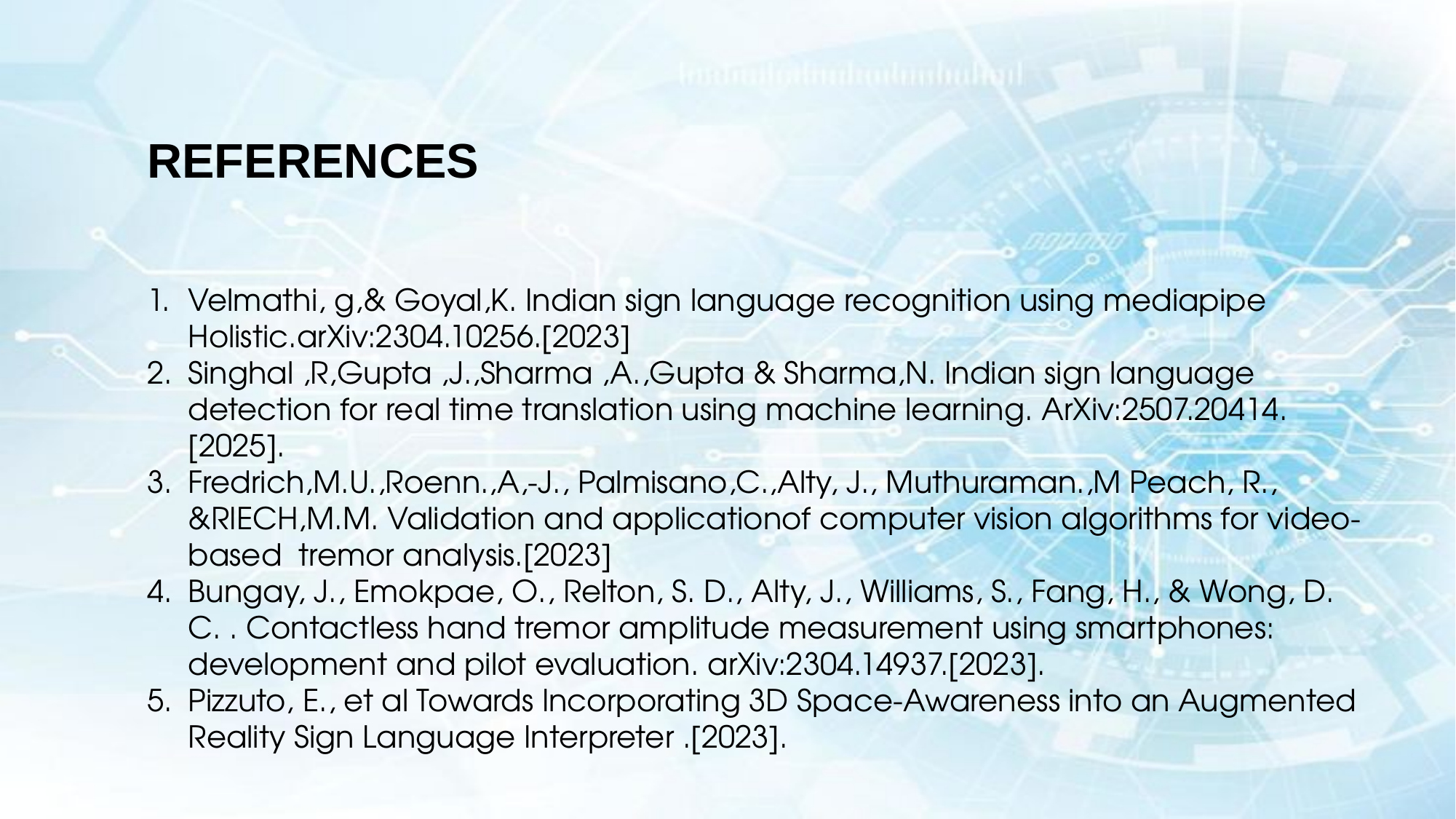

# references
Velmathi, g,& Goyal,K. Indian sign language recognition using mediapipe Holistic.arXiv:2304.10256.[2023]
Singhal ,R,Gupta ,J.,Sharma ,A.,Gupta & Sharma,N. Indian sign language detection for real time translation using machine learning. ArXiv:2507.20414.[2025].
Fredrich,M.U.,Roenn.,A,-J., Palmisano,C.,Alty, J., Muthuraman.,M Peach, R., &RIECH,M.M. Validation and applicationof computer vision algorithms for video-based  tremor analysis.[2023]
Bungay, J., Emokpae, O., Relton, S. D., Alty, J., Williams, S., Fang, H., & Wong, D. C. . Contactless hand tremor amplitude measurement using smartphones: development and pilot evaluation. arXiv:2304.14937.[2023].
Pizzuto, E., et al Towards Incorporating 3D Space-Awareness into an Augmented Reality Sign Language Interpreter .[2023].